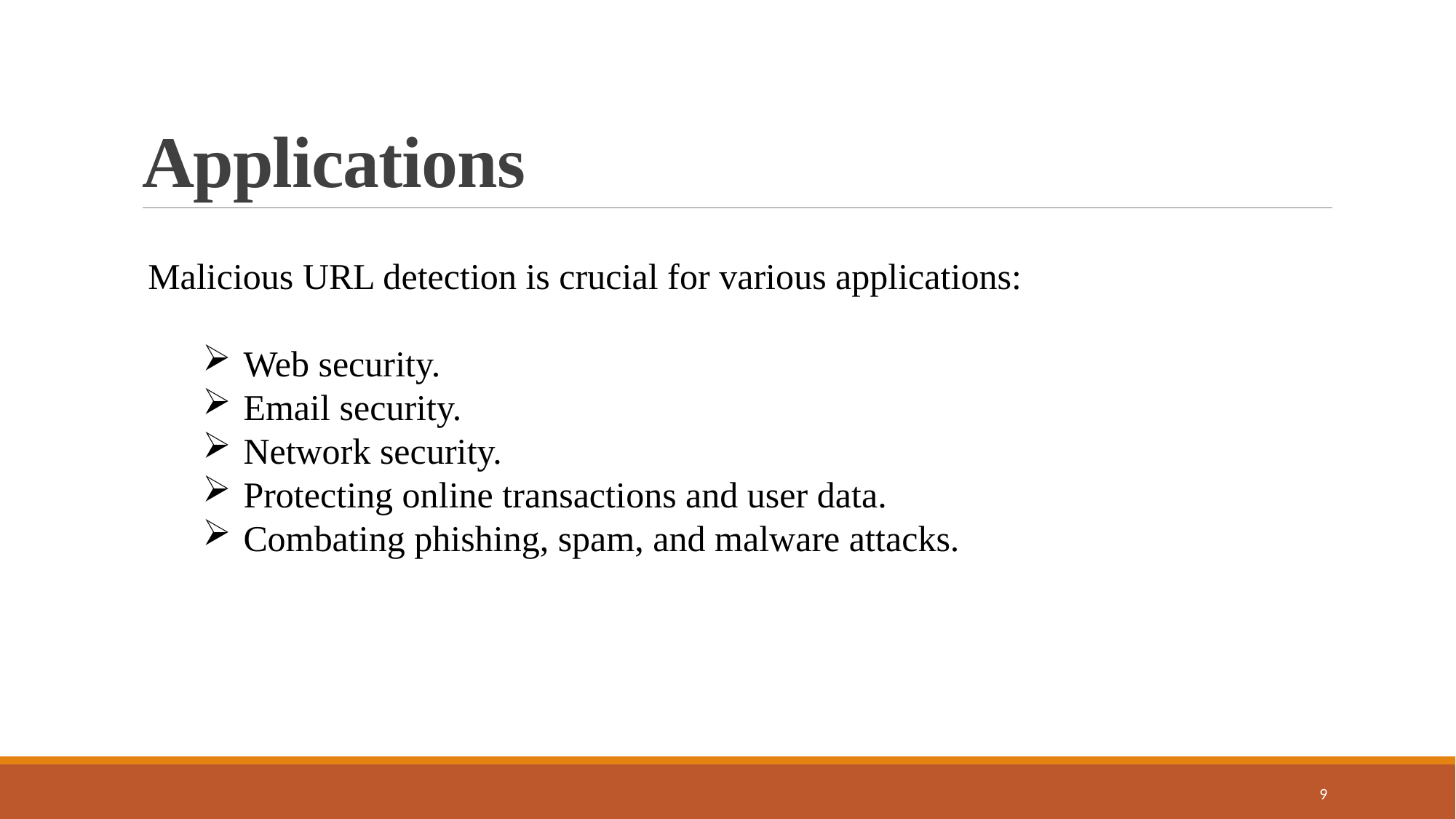

# Applications
Malicious URL detection is crucial for various applications:

Web security.
Email security.
Network security.
Protecting online transactions and user data.
Combating phishing, spam, and malware attacks.

9